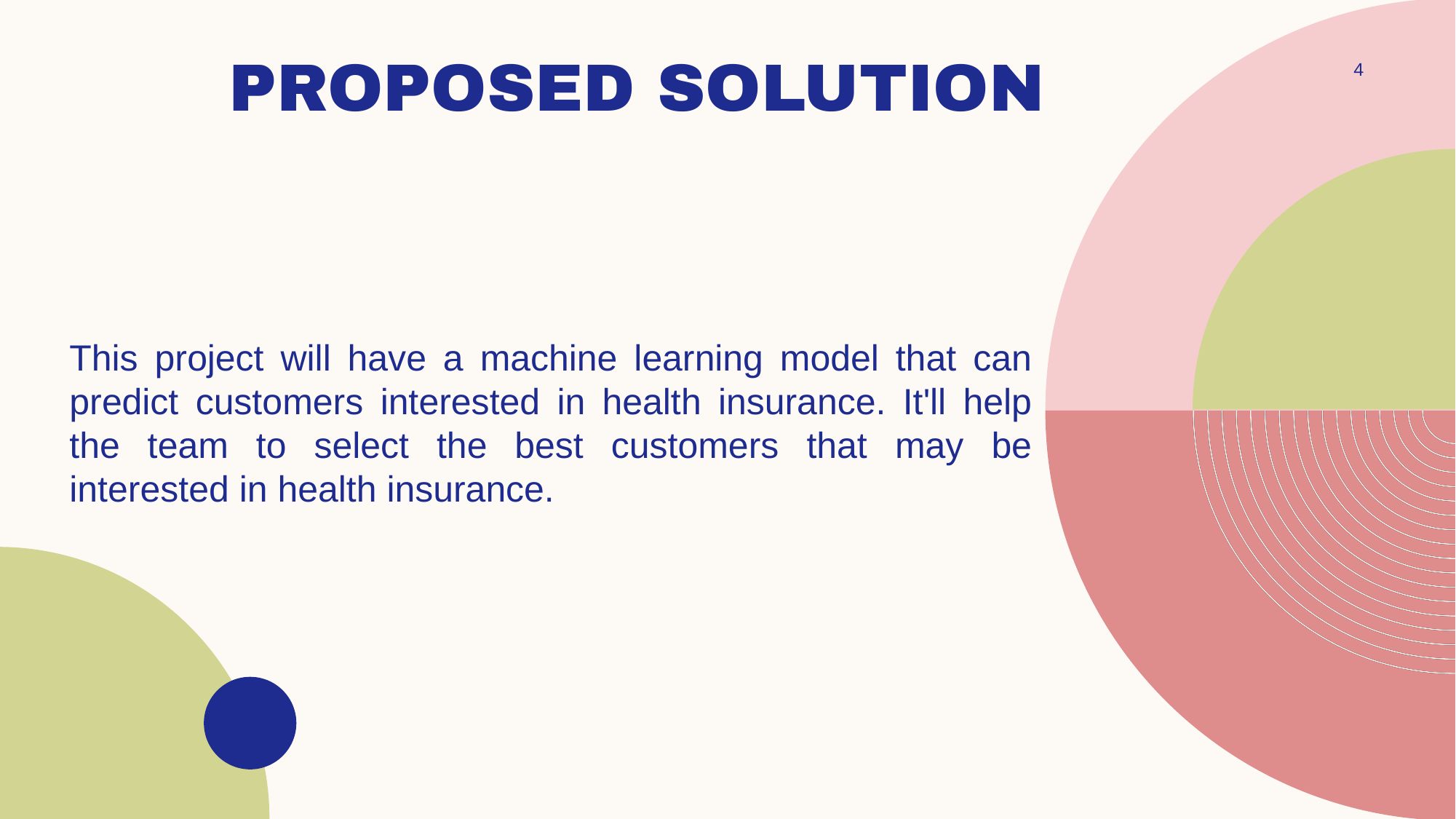

# Proposed Solution
4
This project will have a machine learning model that can predict customers interested in health insurance. It'll help the team to select the best customers that may be interested in health insurance.